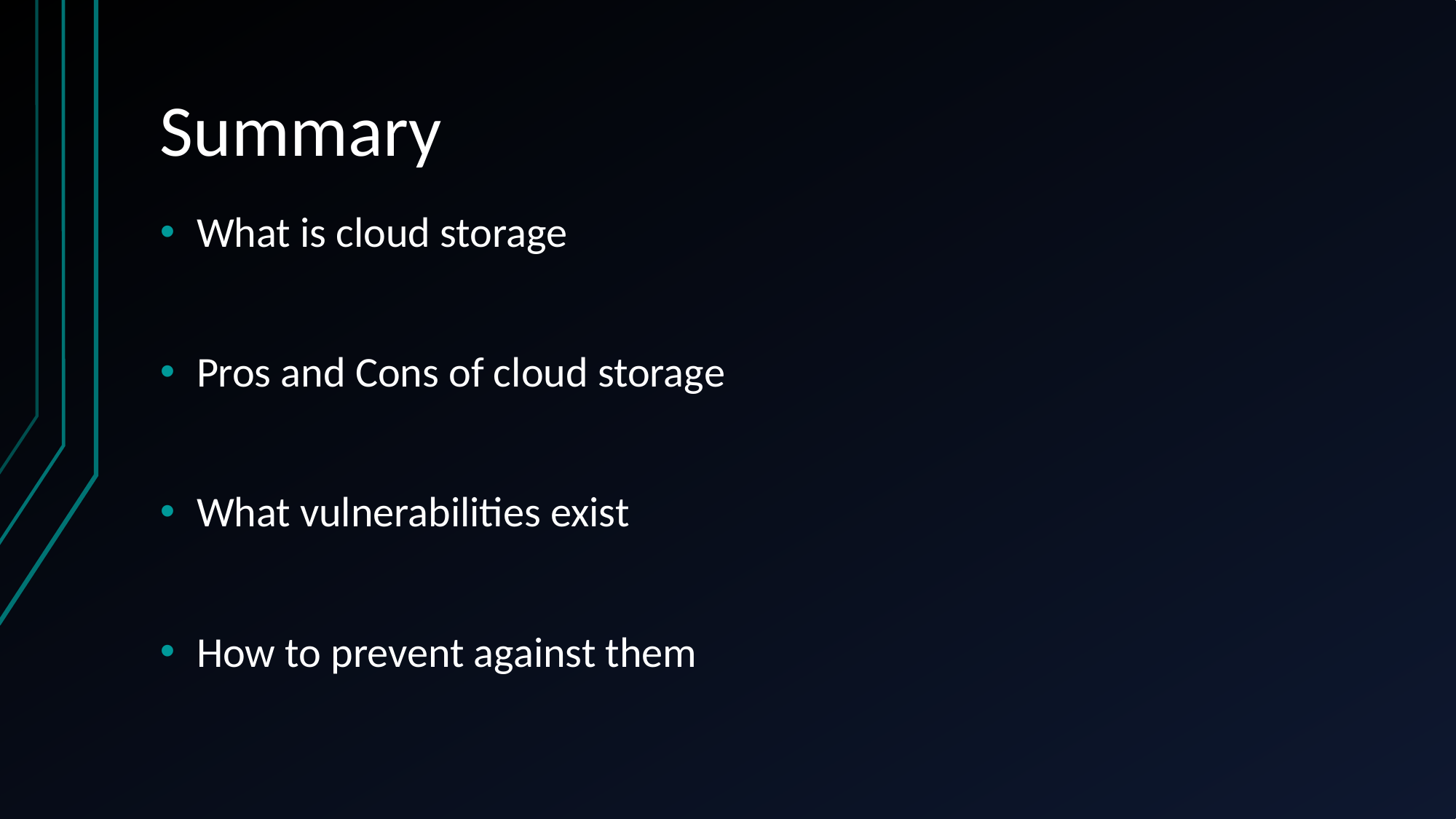

# Summary
What is cloud storage

Pros and Cons of cloud storage

What vulnerabilities exist

How to prevent against them